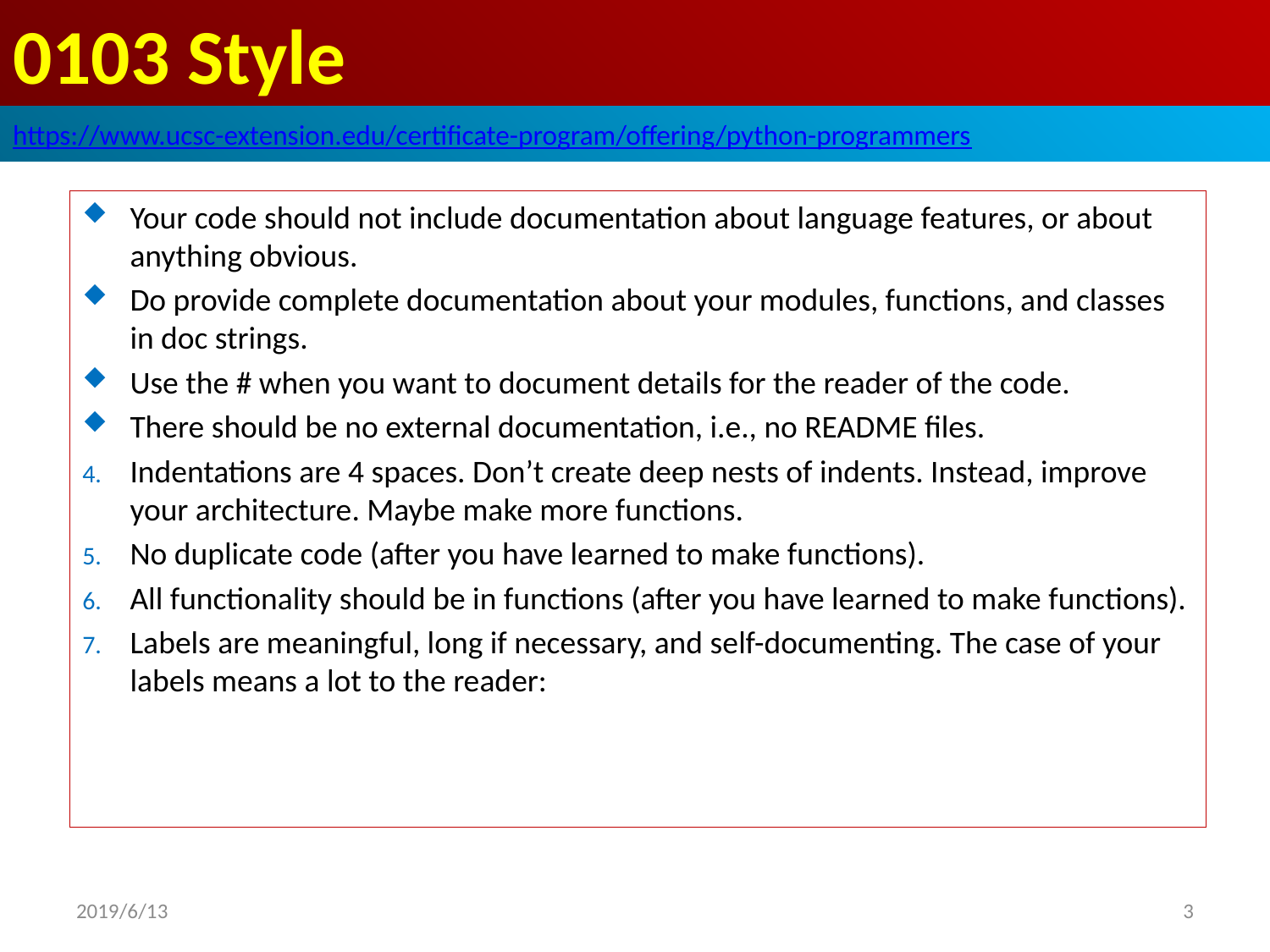

# 0103 Style
https://www.ucsc-extension.edu/certificate-program/offering/python-programmers
Your code should not include documentation about language features, or about anything obvious.
Do provide complete documentation about your modules, functions, and classes in doc strings.
Use the # when you want to document details for the reader of the code.
There should be no external documentation, i.e., no README files.
Indentations are 4 spaces. Don’t create deep nests of indents. Instead, improve your architecture. Maybe make more functions.
No duplicate code (after you have learned to make functions).
All functionality should be in functions (after you have learned to make functions).
Labels are meaningful, long if necessary, and self-documenting. The case of your labels means a lot to the reader:
2019/6/13
3